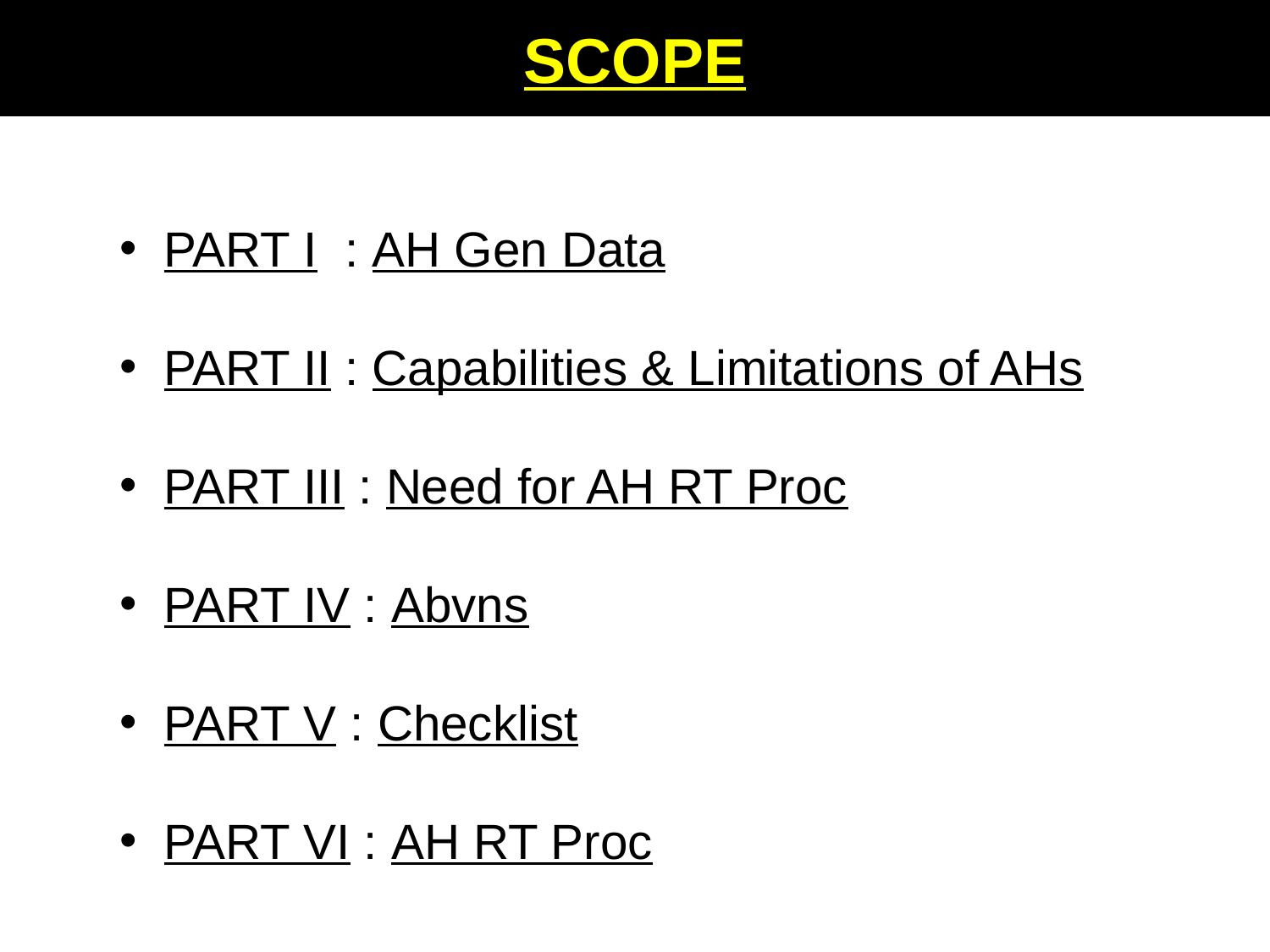

# SCOPE
 PART I  : AH Gen Data

 PART II : Capabilities & Limitations of AHs

 PART III : Need for AH RT Proc

 PART IV : Abvns

 PART V : Checklist

 PART VI : AH RT Proc